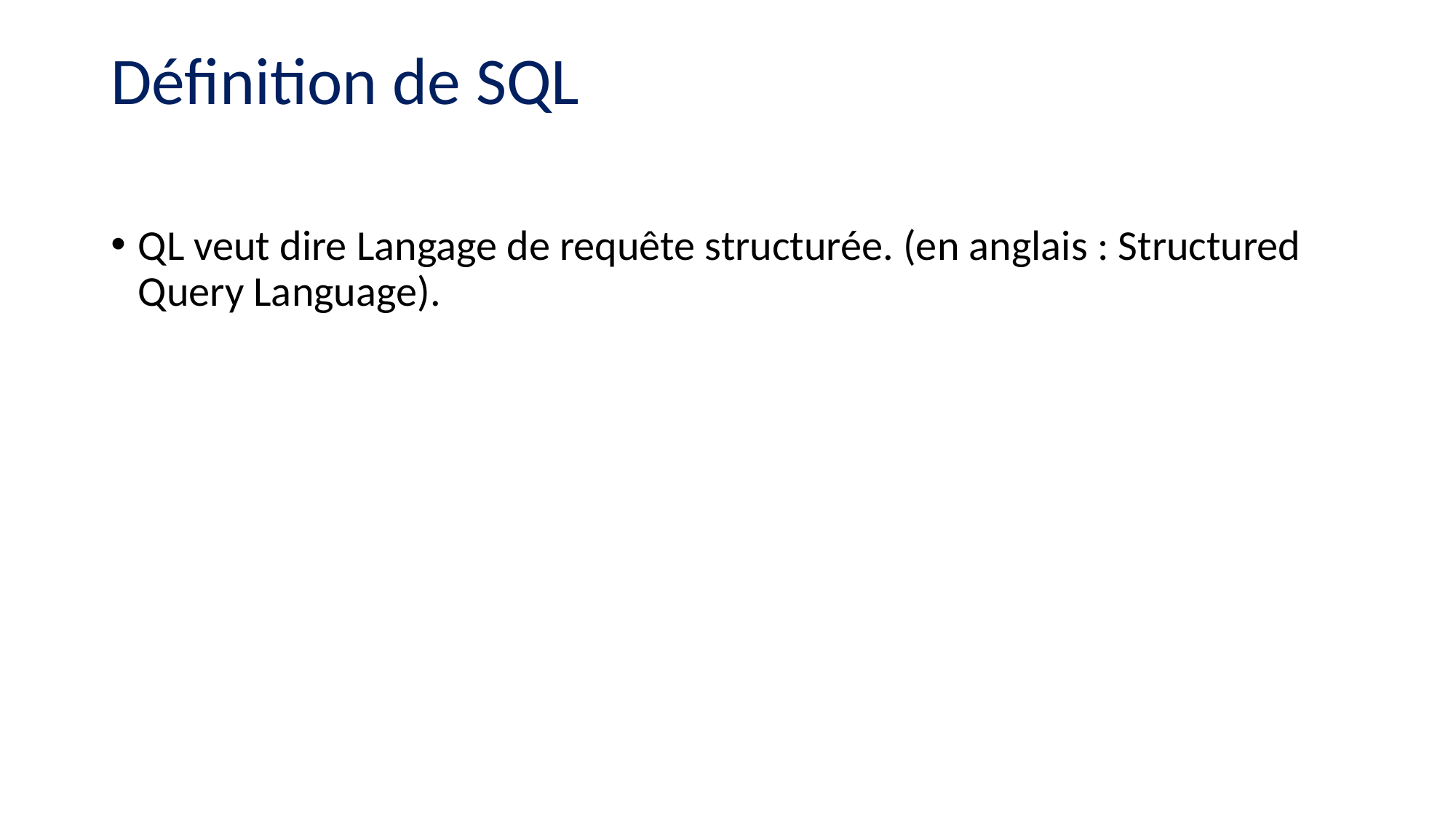

# Définition de SQL
QL veut dire Langage de requête structurée. (en anglais : Structured Query Language).